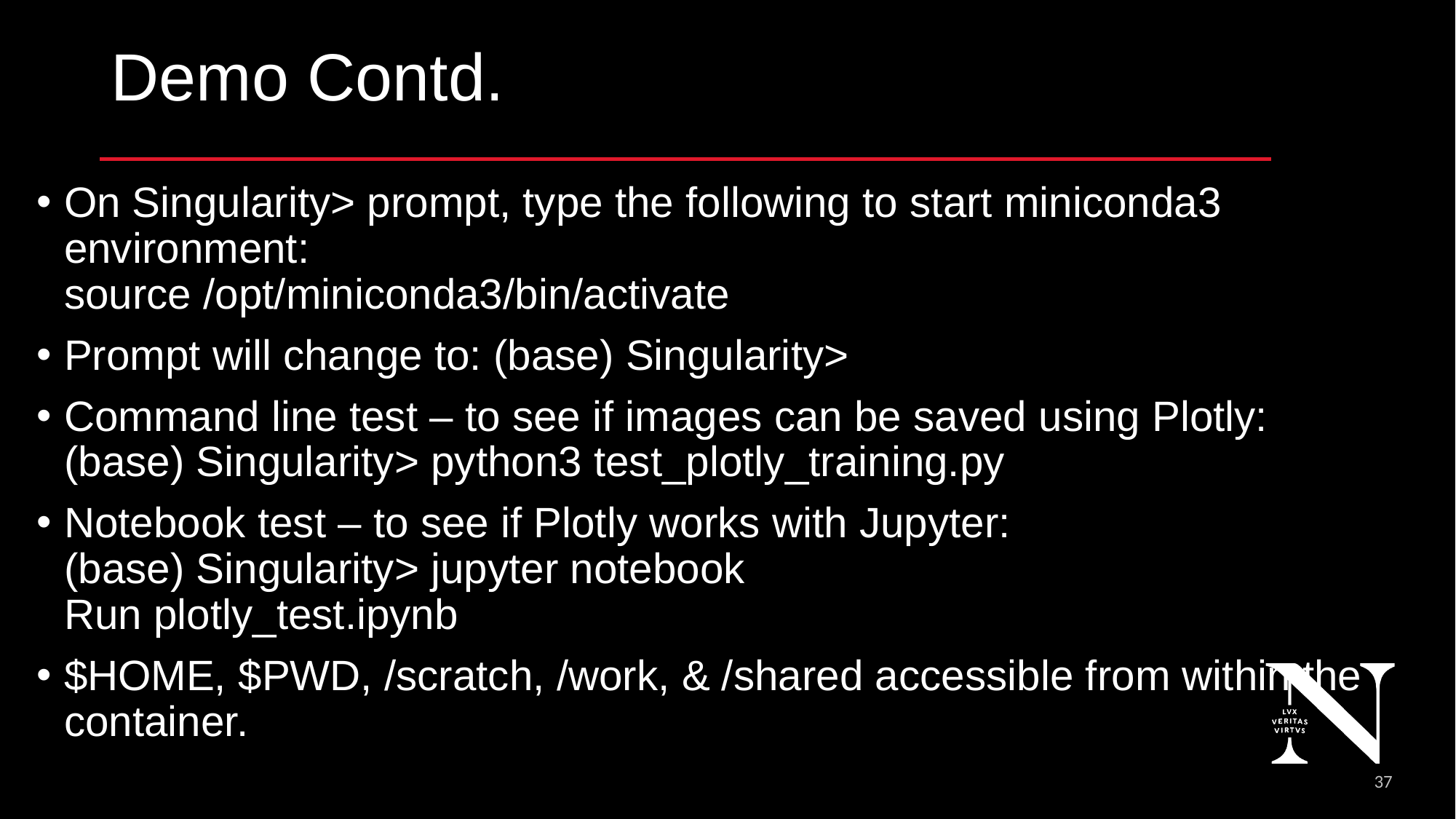

# Demo Contd.
On Singularity> prompt, type the following to start miniconda3 environment:
source /opt/miniconda3/bin/activate
Prompt will change to: (base) Singularity>
Command line test – to see if images can be saved using Plotly:
(base) Singularity> python3 test_plotly_training.py
Notebook test – to see if Plotly works with Jupyter:
(base) Singularity> jupyter notebook
Run plotly_test.ipynb
$HOME, $PWD, /scratch, /work, & /shared accessible from within the container.
37